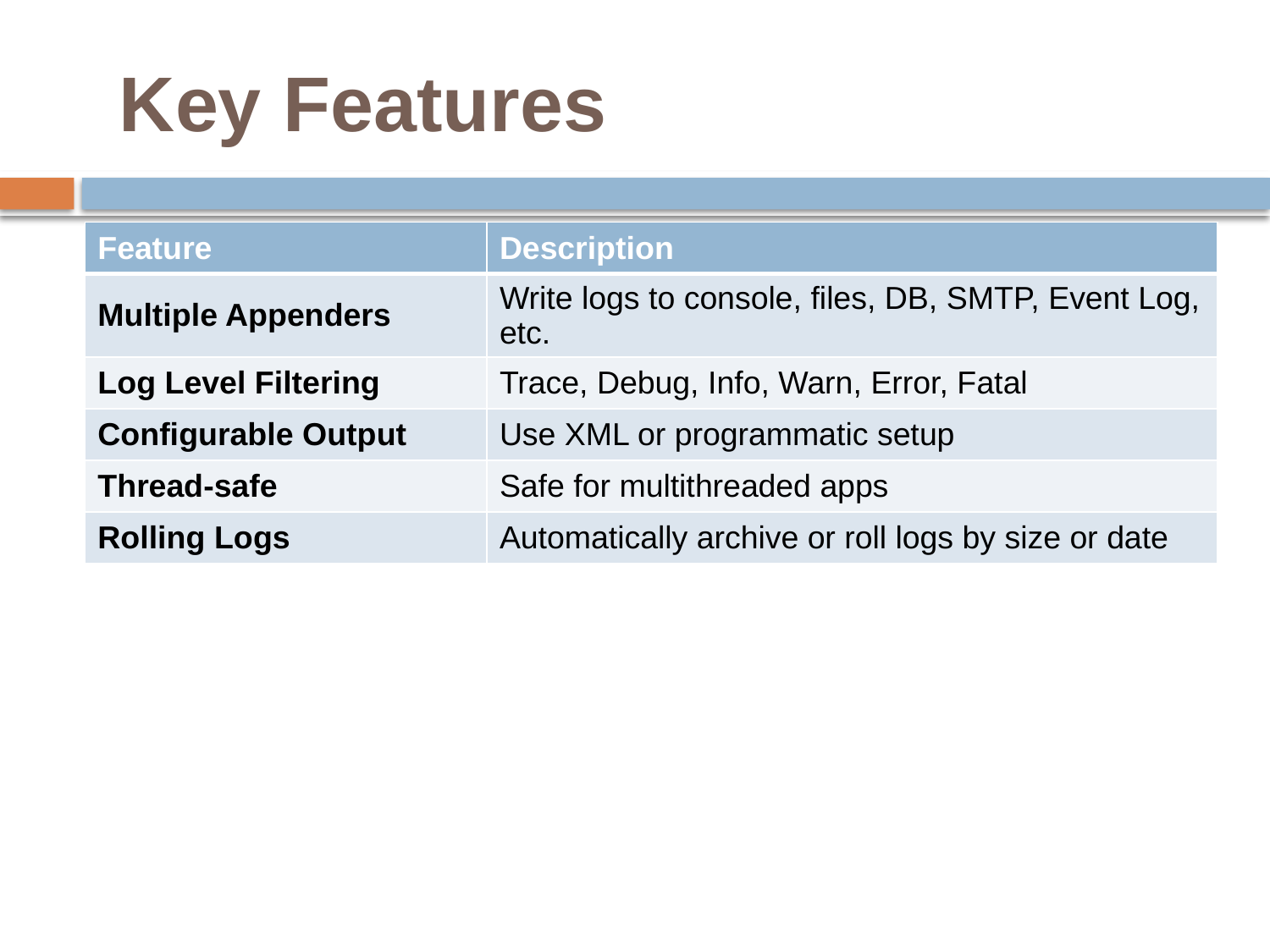

# Key Features
| Feature | Description |
| --- | --- |
| Multiple Appenders | Write logs to console, files, DB, SMTP, Event Log, etc. |
| Log Level Filtering | Trace, Debug, Info, Warn, Error, Fatal |
| Configurable Output | Use XML or programmatic setup |
| Thread-safe | Safe for multithreaded apps |
| Rolling Logs | Automatically archive or roll logs by size or date |